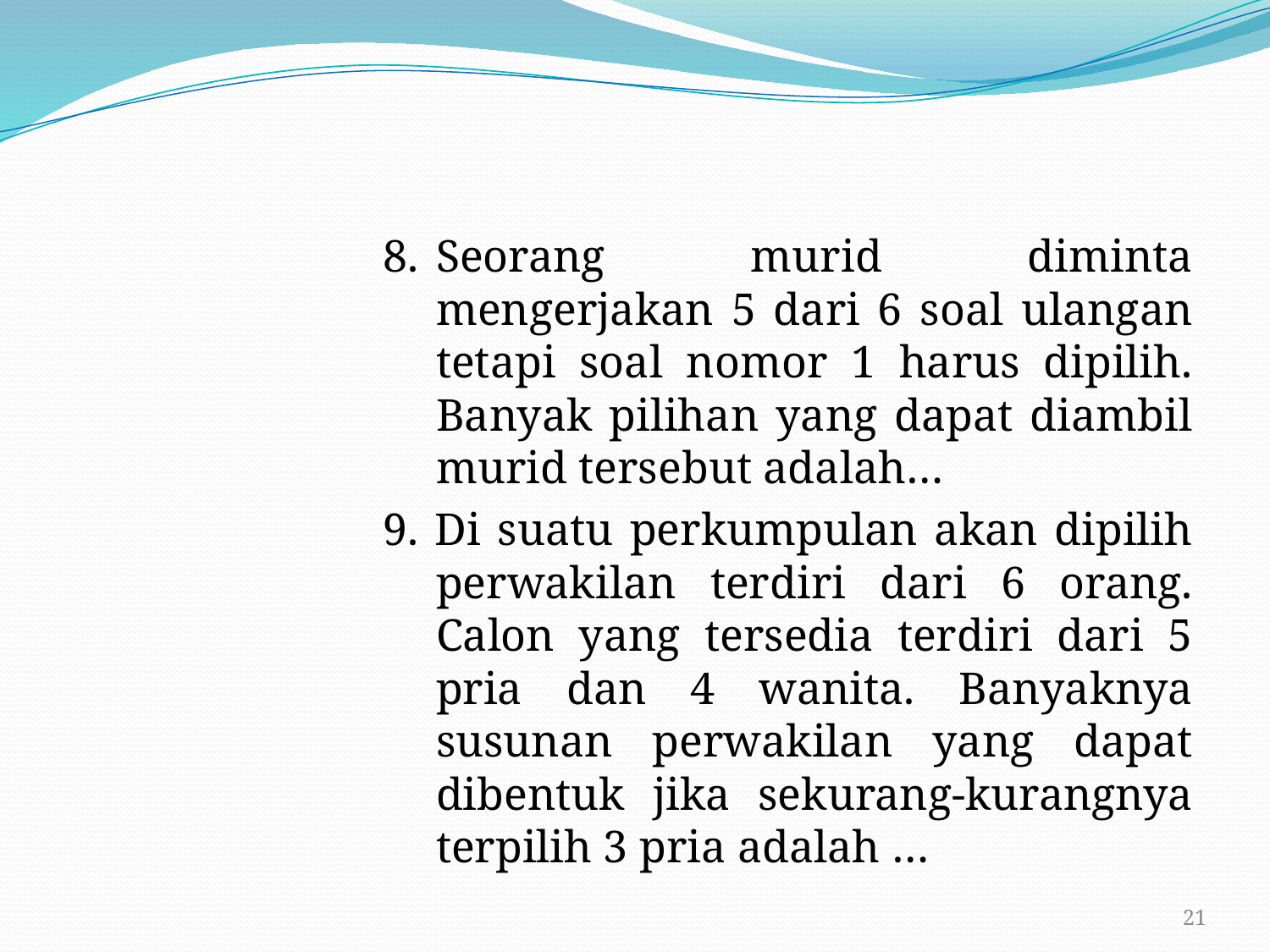

8.	Seorang murid diminta mengerjakan 5 dari 6 soal ulangan tetapi soal nomor 1 harus dipilih. Banyak pilihan yang dapat diambil murid tersebut adalah…
9. Di suatu perkumpulan akan dipilih perwakilan terdiri dari 6 orang. Calon yang tersedia terdiri dari 5 pria dan 4 wanita. Banyaknya susunan perwakilan yang dapat dibentuk jika sekurang-kurangnya terpilih 3 pria adalah …
21